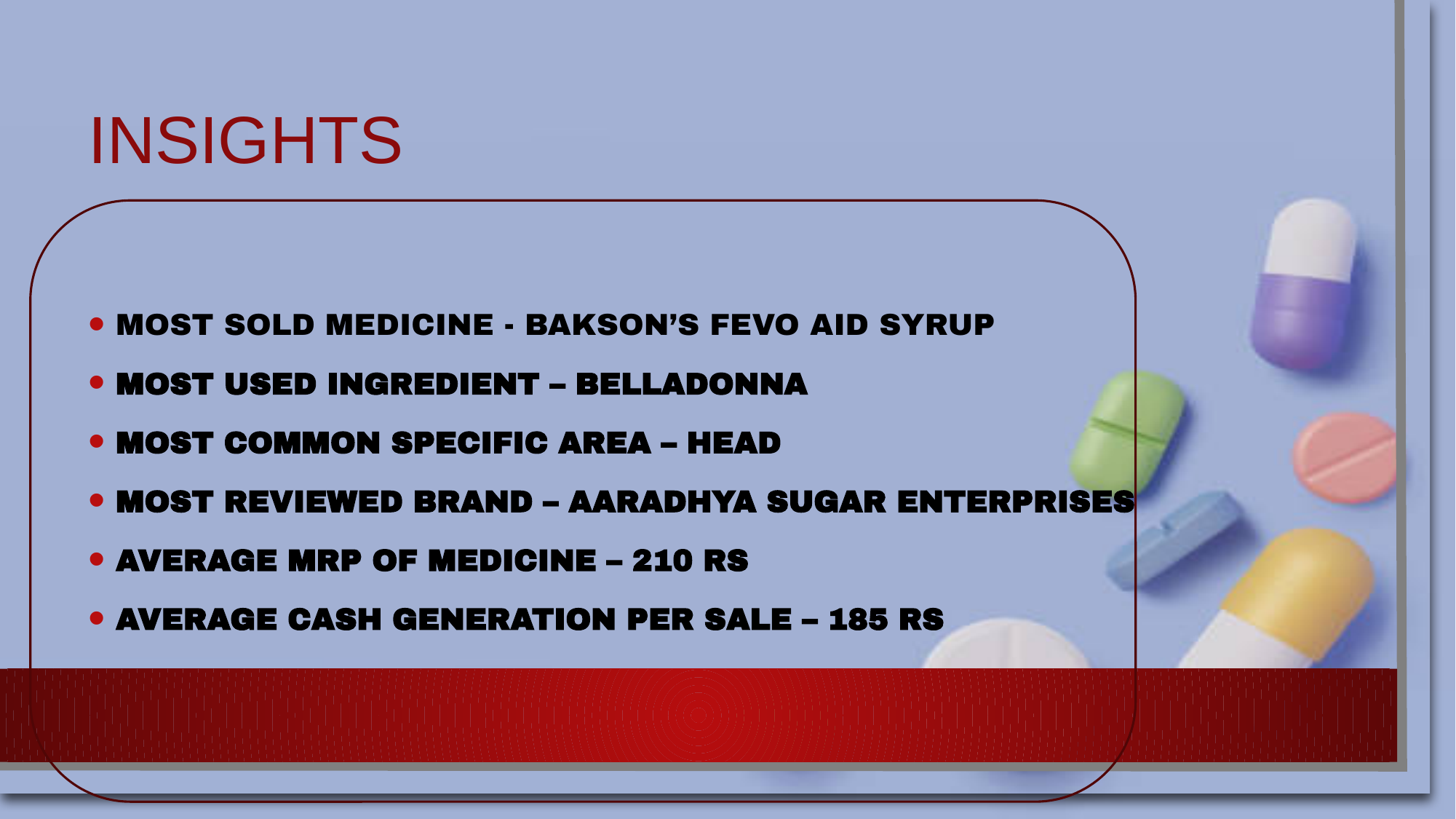

# insights

Most sold medicine - Bakson’s fevo aid syrup
Most used ingredient – Belladonna
Most common specific area – Head
Most reviewed brand – Aaradhya sugar enterprises
Average MRP of medicine – 210 RS
Average cash generation per sale – 185 RS